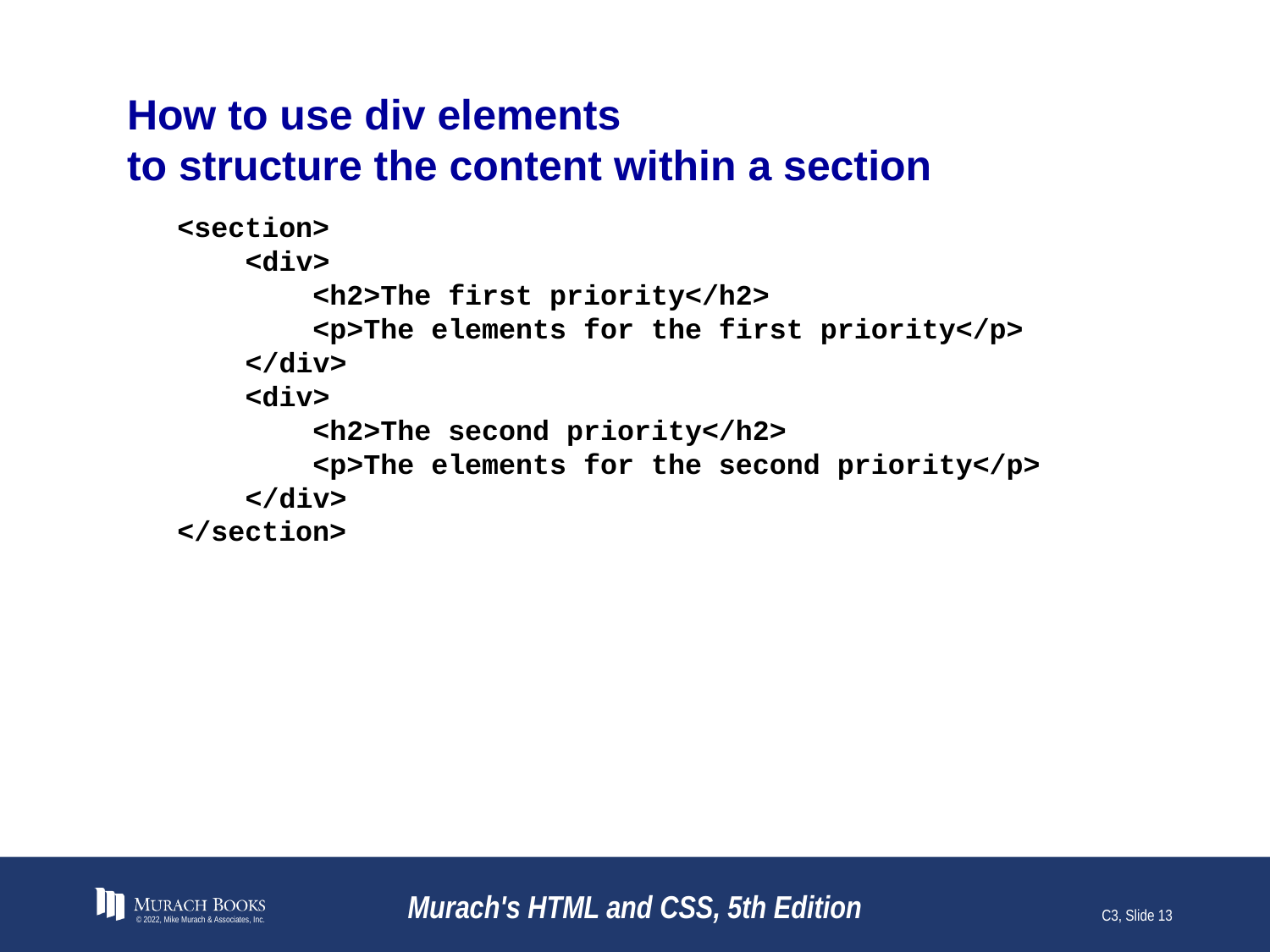

# How to use div elements to structure the content within a section
<section>
    <div>
        <h2>The first priority</h2>
        <p>The elements for the first priority</p>
    </div>
    <div>
        <h2>The second priority</h2>
        <p>The elements for the second priority</p>
    </div>
</section>

© 2022, Mike Murach & Associates, Inc.
Murach's HTML and CSS, 5th Edition

C3, Slide 13